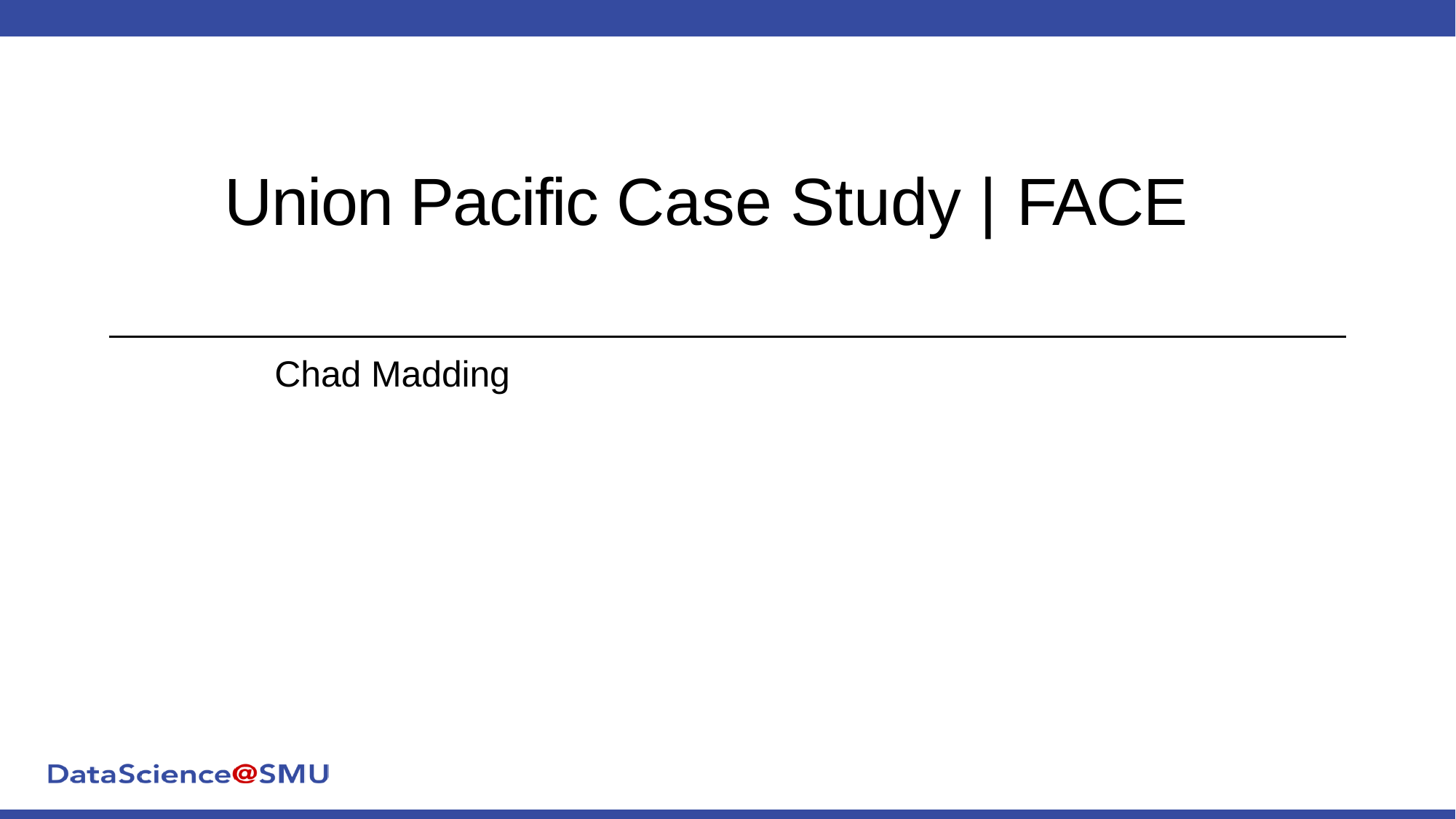

Union Pacific Case Study | FACE
Chad Madding